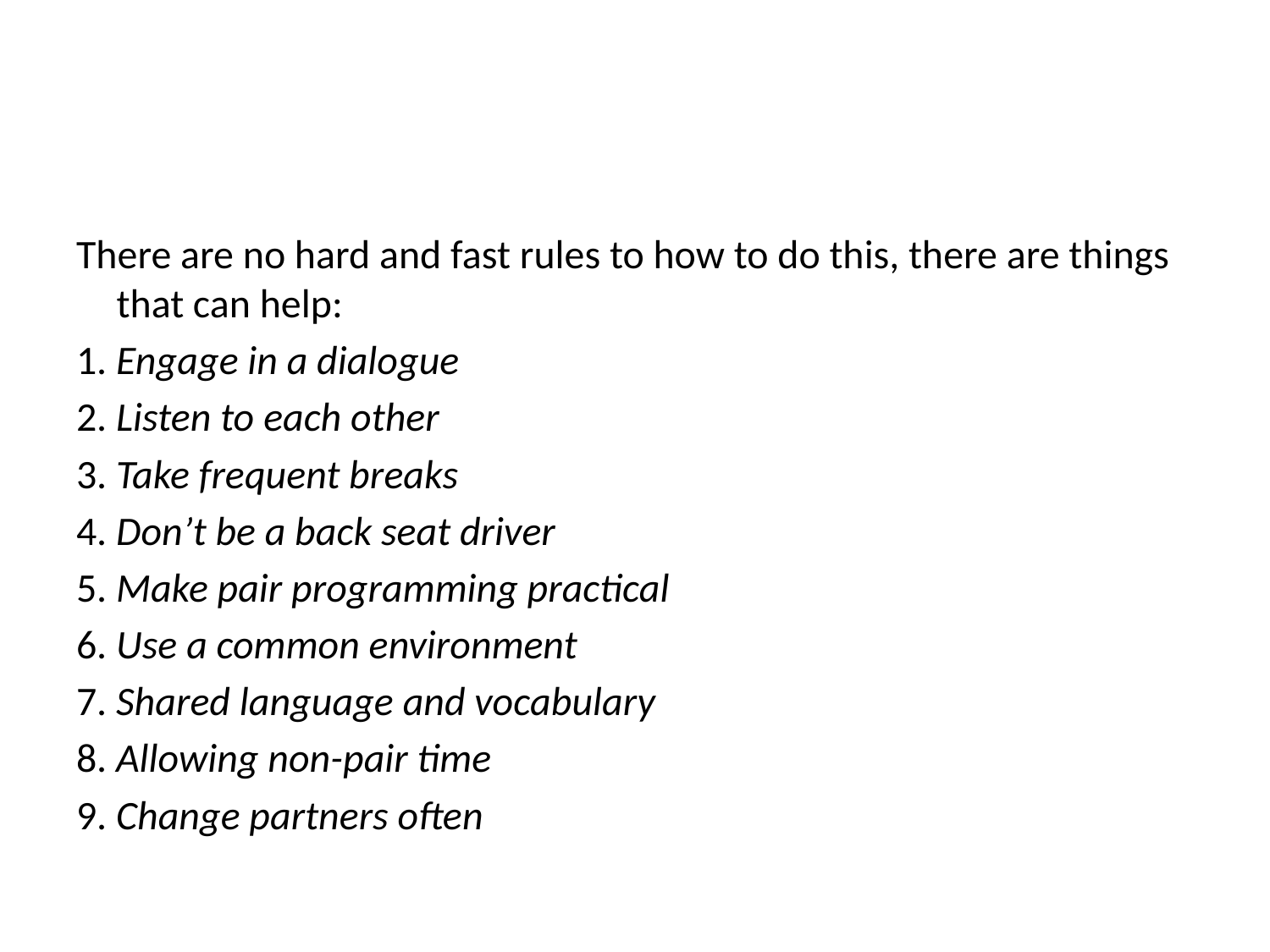

#
There are no hard and fast rules to how to do this, there are things that can help:
1. Engage in a dialogue
2. Listen to each other
3. Take frequent breaks
4. Don’t be a back seat driver
5. Make pair programming practical
6. Use a common environment
7. Shared language and vocabulary
8. Allowing non-pair time
9. Change partners often